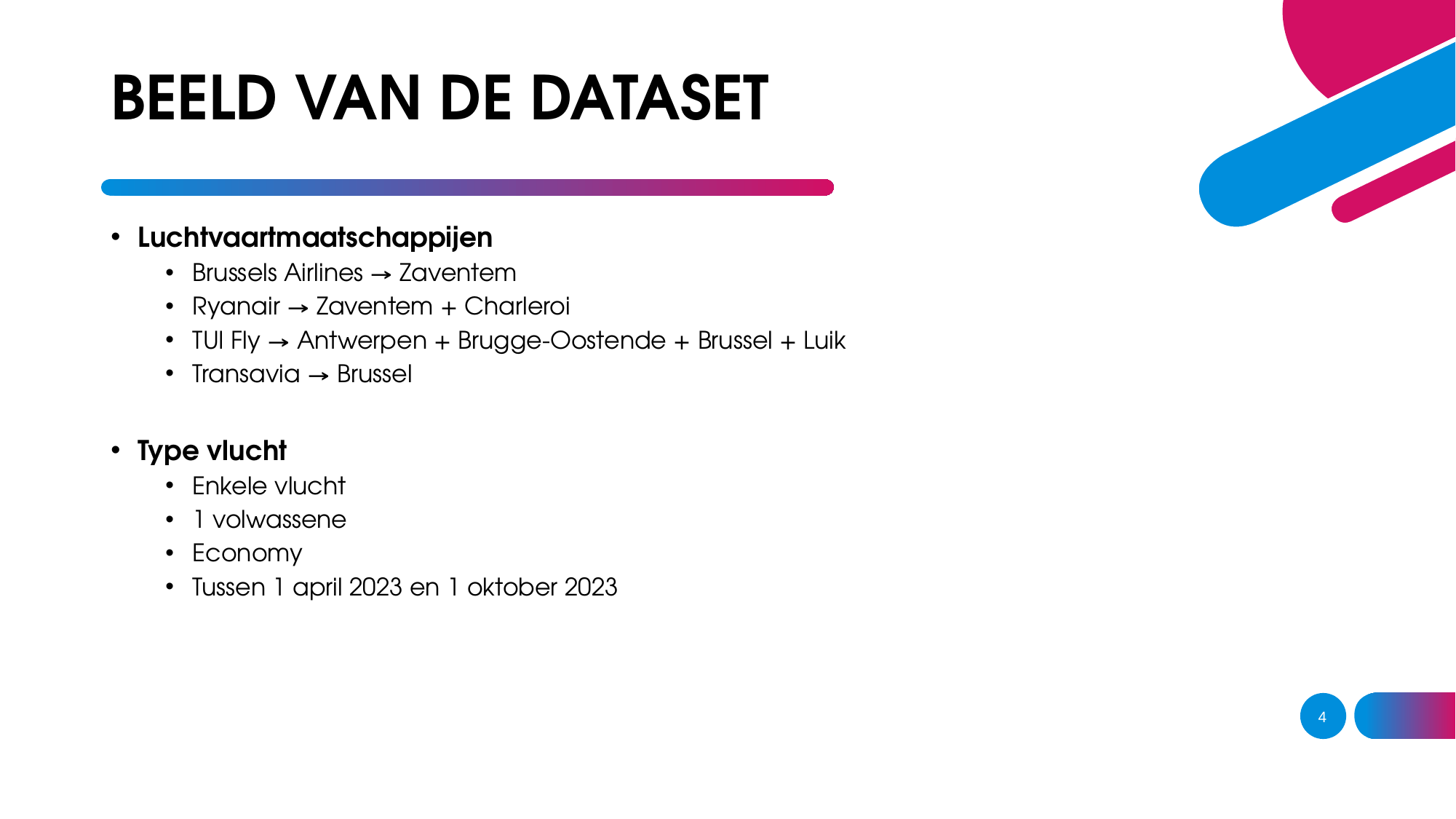

# BEELD VAN DE DATASET
Luchtvaartmaatschappijen
Brussels Airlines → Zaventem
Ryanair → Zaventem + Charleroi
TUI Fly → Antwerpen + Brugge-Oostende + Brussel + Luik
Transavia → Brussel

Type vlucht
Enkele vlucht
1 volwassene
Economy
Tussen 1 april 2023 en 1 oktober 2023
4